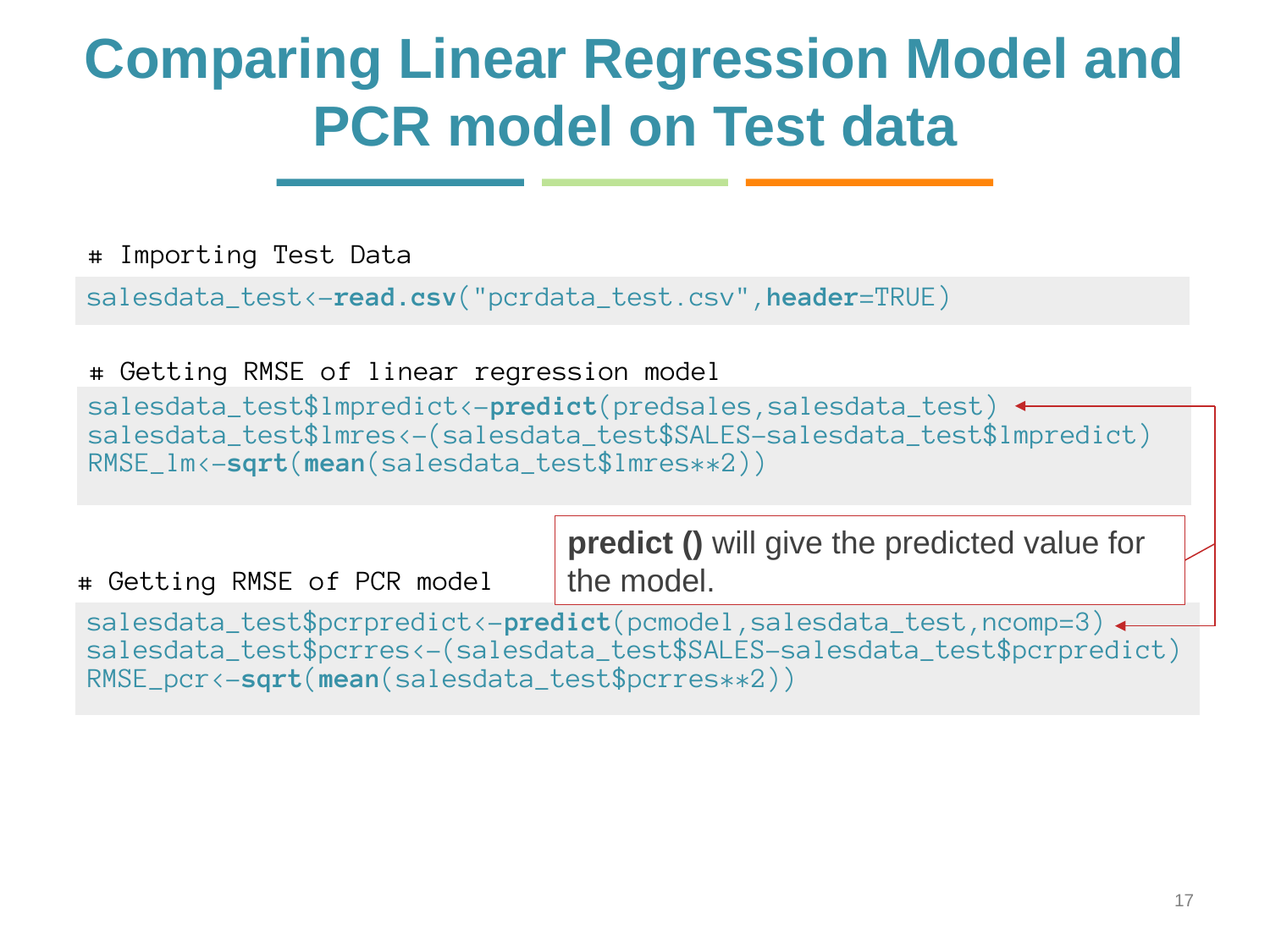

# Comparing Linear Regression Model and PCR model on Test data

# Importing Test Data
| salesdata\_test<-read.csv("pcrdata\_test.csv",header=TRUE) |
| --- |
# Getting RMSE of linear regression model
| salesdata\_test$lmpredict<-predict(predsales,salesdata\_test) salesdata\_test$lmres<-(salesdata\_test$SALES-salesdata\_test$lmpredict) RMSE\_lm<-sqrt(mean(salesdata\_test$lmres\*\*2)) |
| --- |
predict () will give the predicted value for the model.
# Getting RMSE of PCR model
| salesdata\_test$pcrpredict<-predict(pcmodel,salesdata\_test,ncomp=3) salesdata\_test$pcrres<-(salesdata\_test$SALES-salesdata\_test$pcrpredict) RMSE\_pcr<-sqrt(mean(salesdata\_test$pcrres\*\*2)) |
| --- |
17